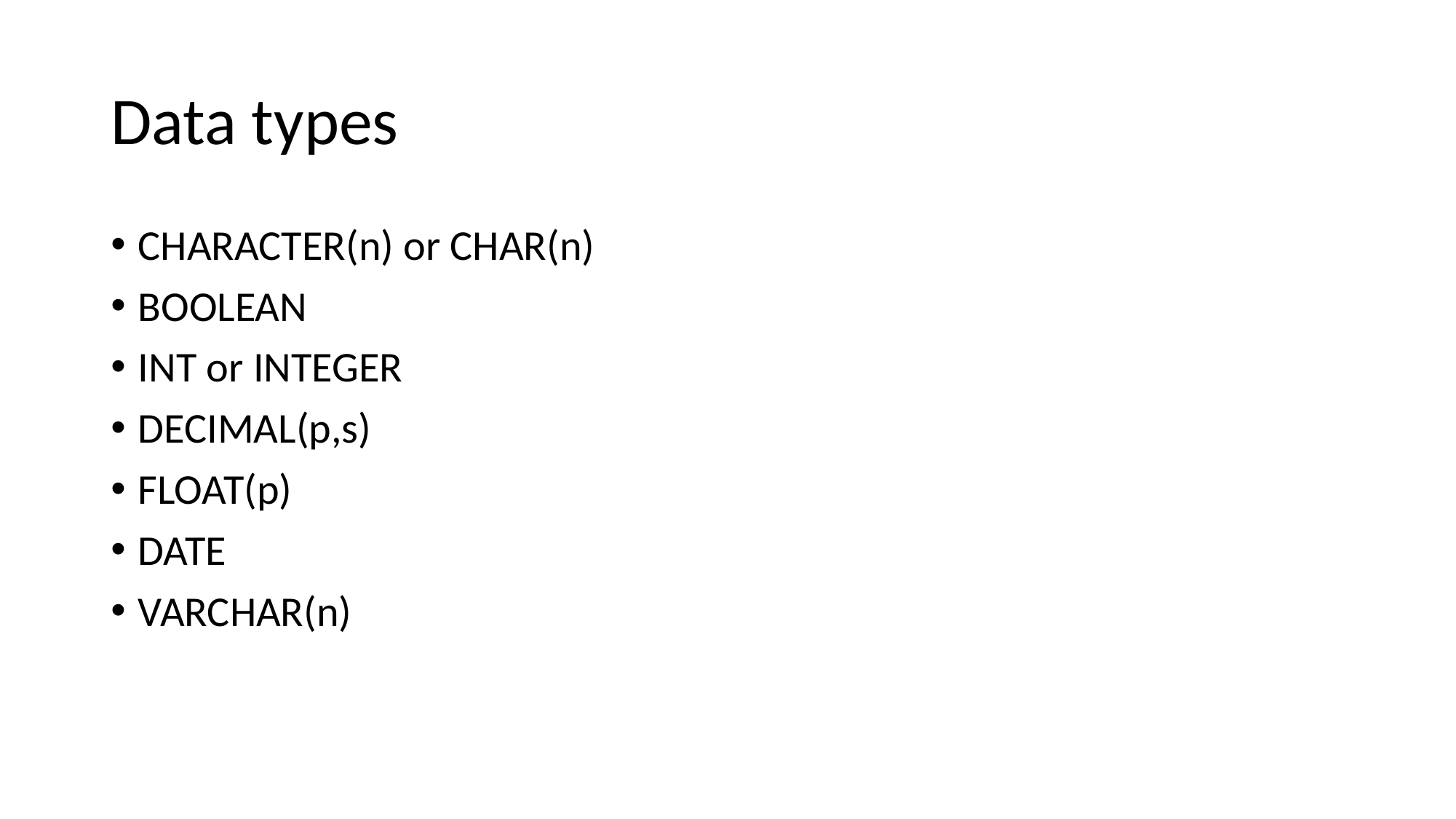

# Data types
CHARACTER(n) or CHAR(n)
BOOLEAN
INT or INTEGER
DECIMAL(p,s)
FLOAT(p)
DATE
VARCHAR(n)